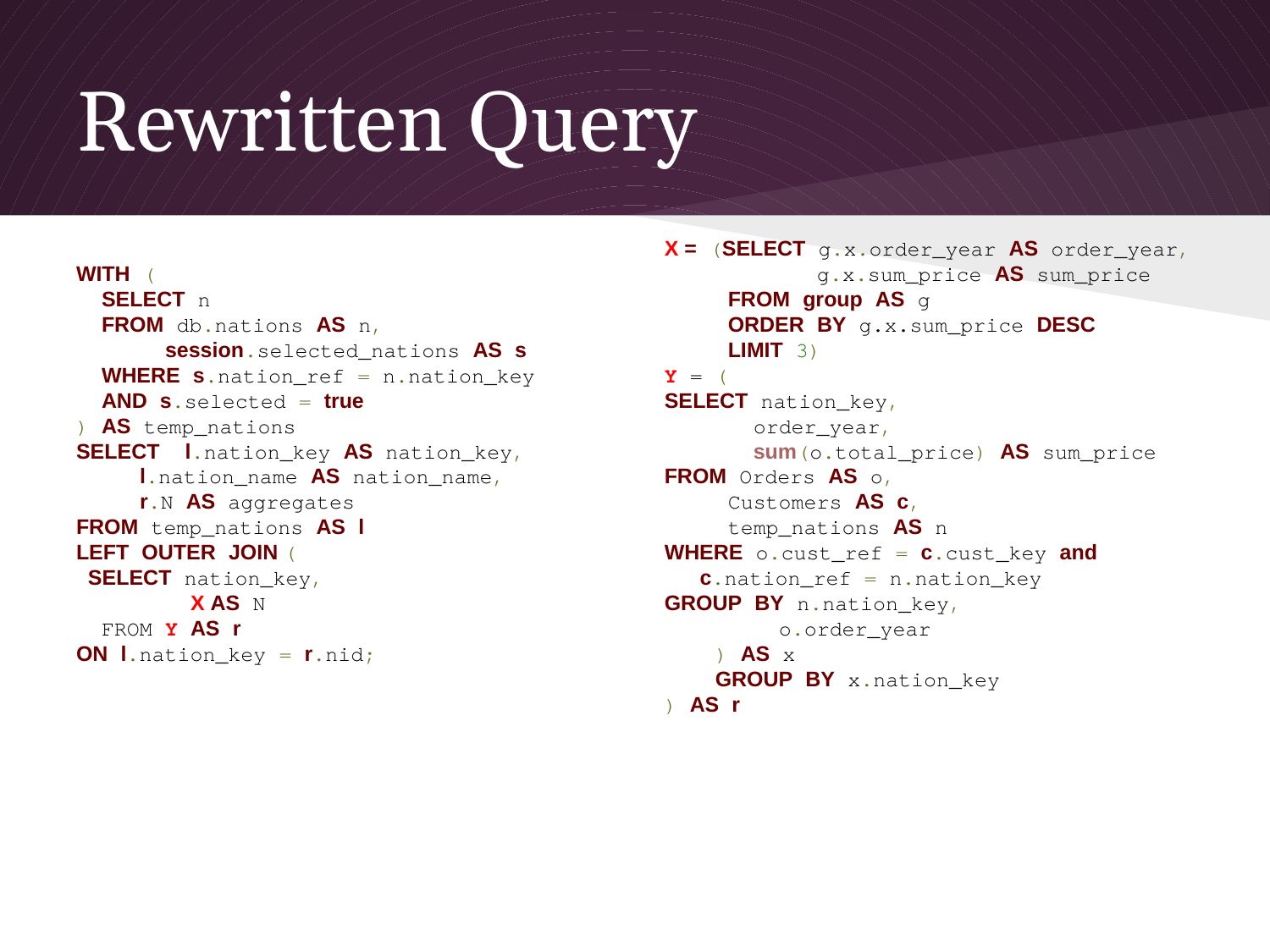

# Rewritten Query

WITH (
  SELECT n
  FROM db.nations AS n,
       session.selected_nations AS s
  WHERE s.nation_ref = n.nation_key
  AND s.selected = true
) AS temp_nations
SELECT  l.nation_key AS nation_key,
     l.nation_name AS nation_name,
     r.N AS aggregates
FROM temp_nations AS l
LEFT OUTER JOIN (
  SELECT nation_key,
         X AS N
  FROM Y AS r
ON l.nation_key = r.nid;
X = (SELECT g.x.order_year AS order_year,
            g.x.sum_price AS sum_price
     FROM group AS g
     ORDER BY g.x.sum_price DESC
     LIMIT 3)
Y = (
SELECT nation_key,
       order_year,
       sum(o.total_price) AS sum_price
FROM Orders AS o,
     Customers AS c,
     temp_nations AS n
WHERE o.cust_ref = c.cust_key and
      c.nation_ref = n.nation_key
GROUP BY n.nation_key,
         o.order_year
    ) AS x
    GROUP BY x.nation_key
) AS r